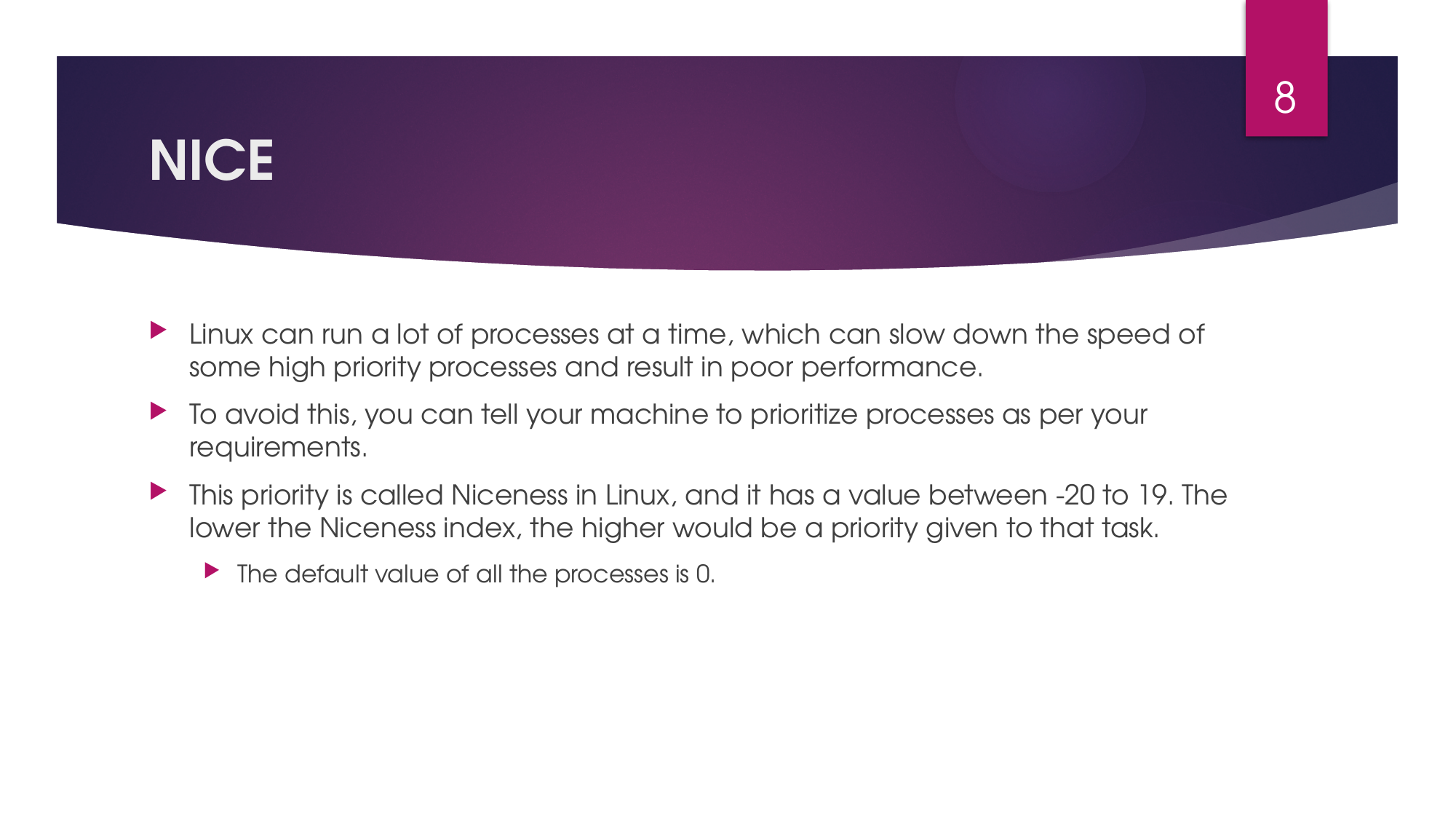

8
# NICE
Linux can run a lot of processes at a time, which can slow down the speed of some high priority processes and result in poor performance.
To avoid this, you can tell your machine to prioritize processes as per your requirements.
This priority is called Niceness in Linux, and it has a value between -20 to 19. The lower the Niceness index, the higher would be a priority given to that task.
The default value of all the processes is 0.